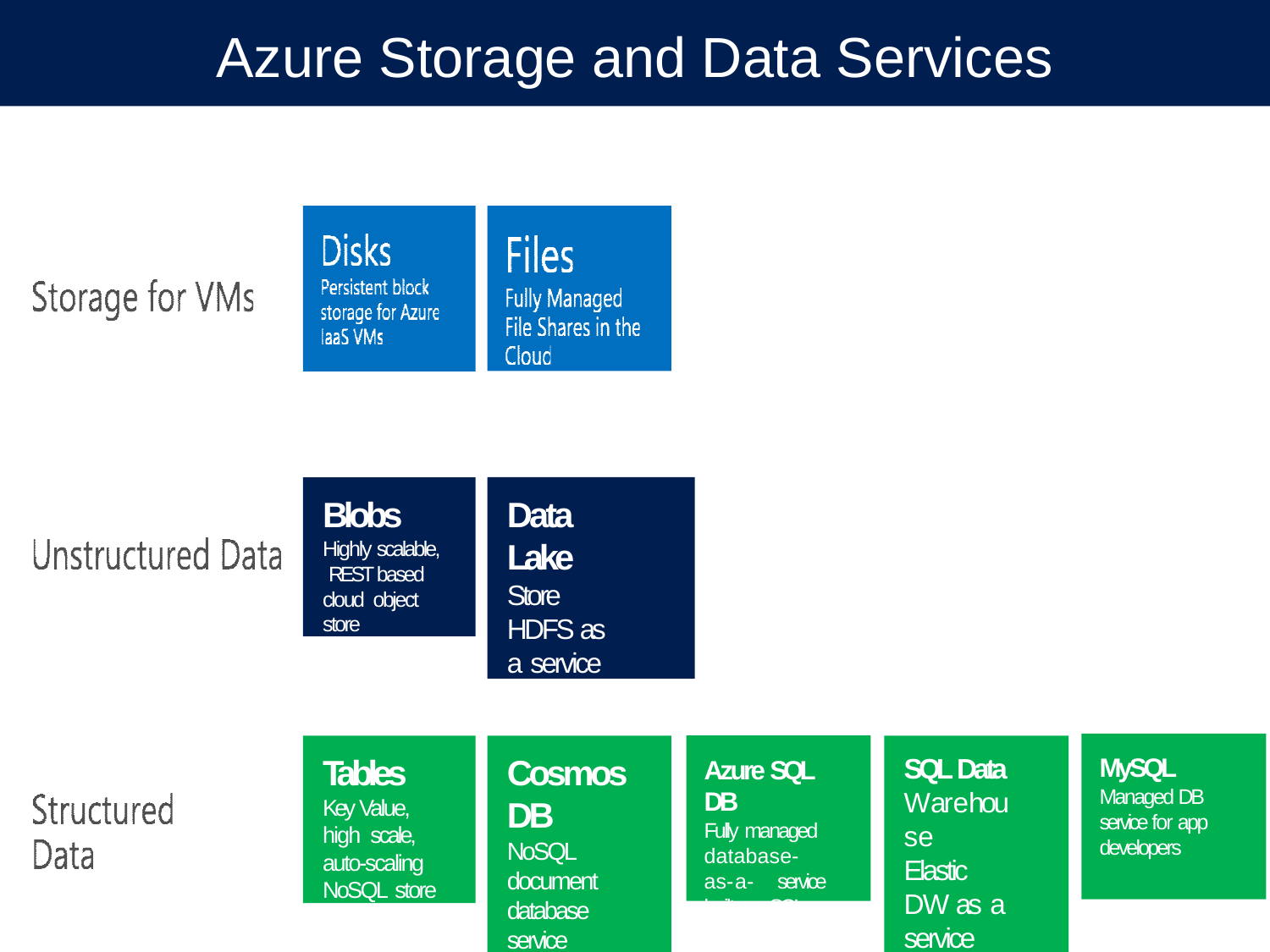

Azure Storage and Data Services

Blobs
Highly scalable,  REST based cloud  object store
Data Lake  Store
HDFS as a service

Tables
Key Value, high  scale, auto-scaling  NoSQL store
Cosmos DB
NoSQL document  database service

SQL Data  Warehouse
Elastic DW as a
service
MySQL
Managed DB  service for app  developers
Azure SQL DB
Fully managed  database-as-a-  service built on  SQL

@akmet